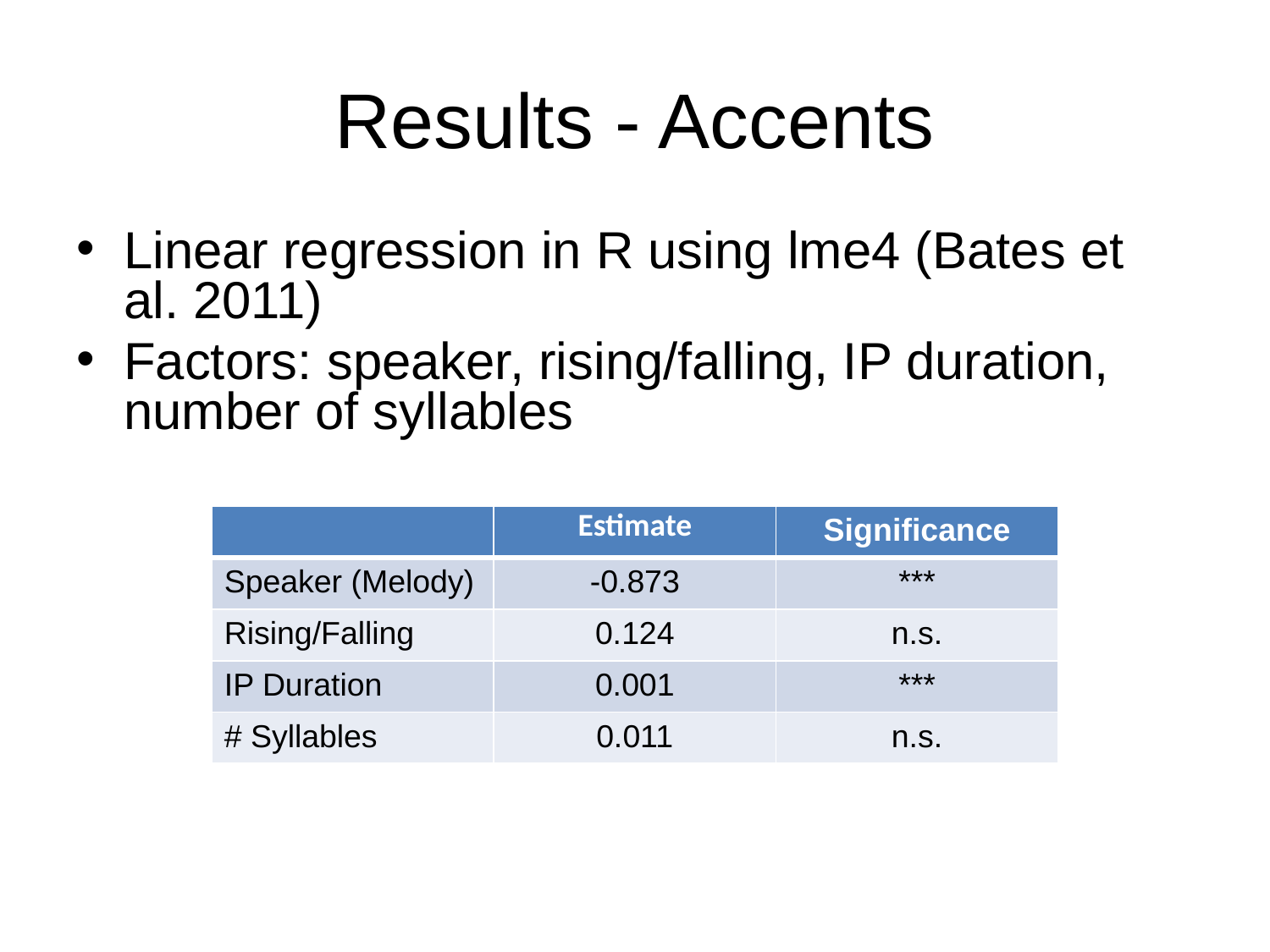

# Results - Accents
Linear regression in R using lme4 (Bates et al. 2011)
Factors: speaker, rising/falling, IP duration, number of syllables
|  | Estimate | Significance |
| --- | --- | --- |
| Speaker (Melody) | -0.873 | \*\*\* |
| Rising/Falling | 0.124 | n.s. |
| IP Duration | 0.001 | \*\*\* |
| # Syllables | 0.011 | n.s. |